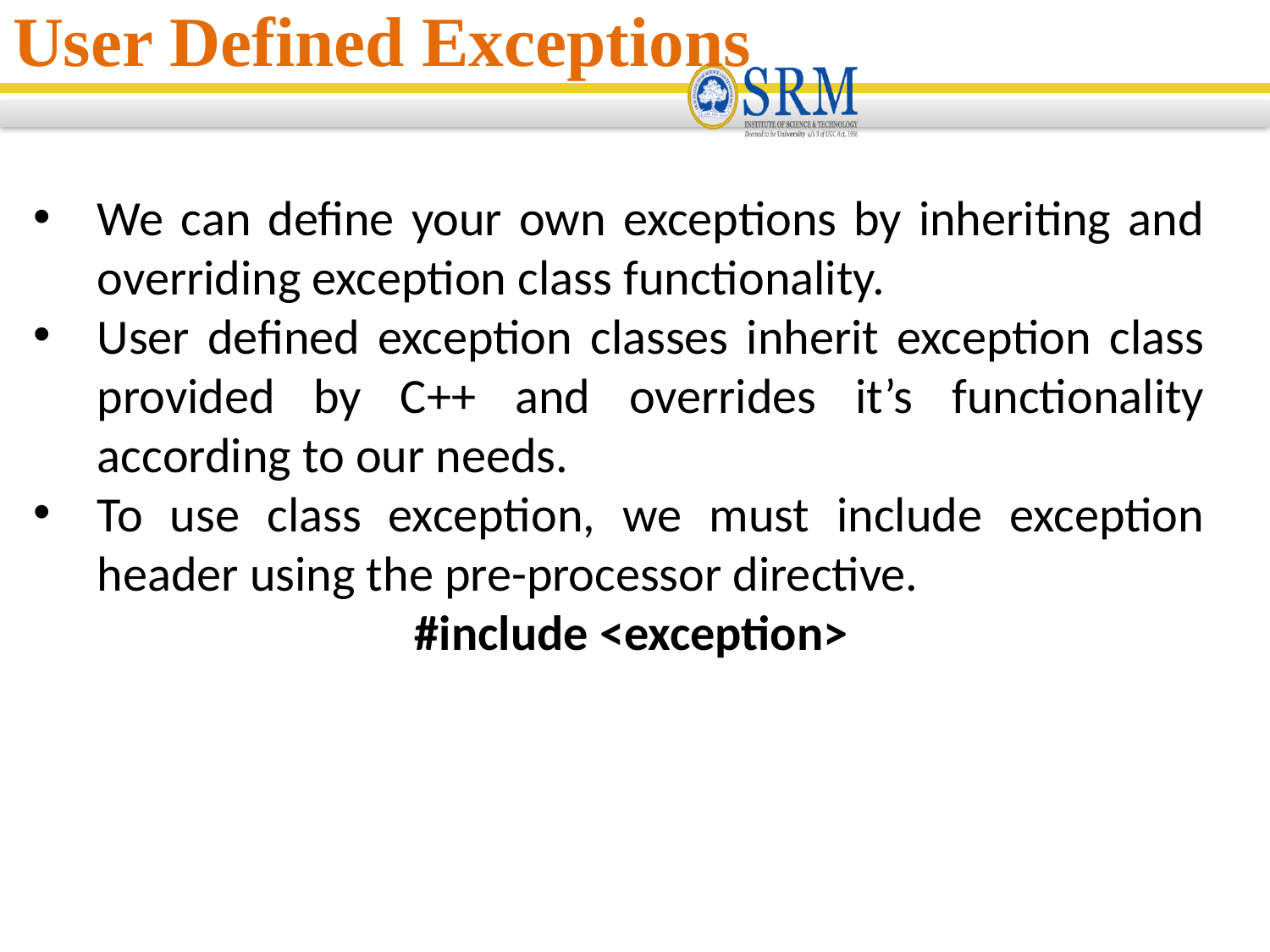

User Defined Exceptions
We can define your own exceptions by inheriting and overriding exception class functionality.
User defined exception classes inherit exception class provided by C++ and overrides it’s functionality according to our needs.
To use class exception, we must include exception header using the pre-processor directive.
			#include <exception>